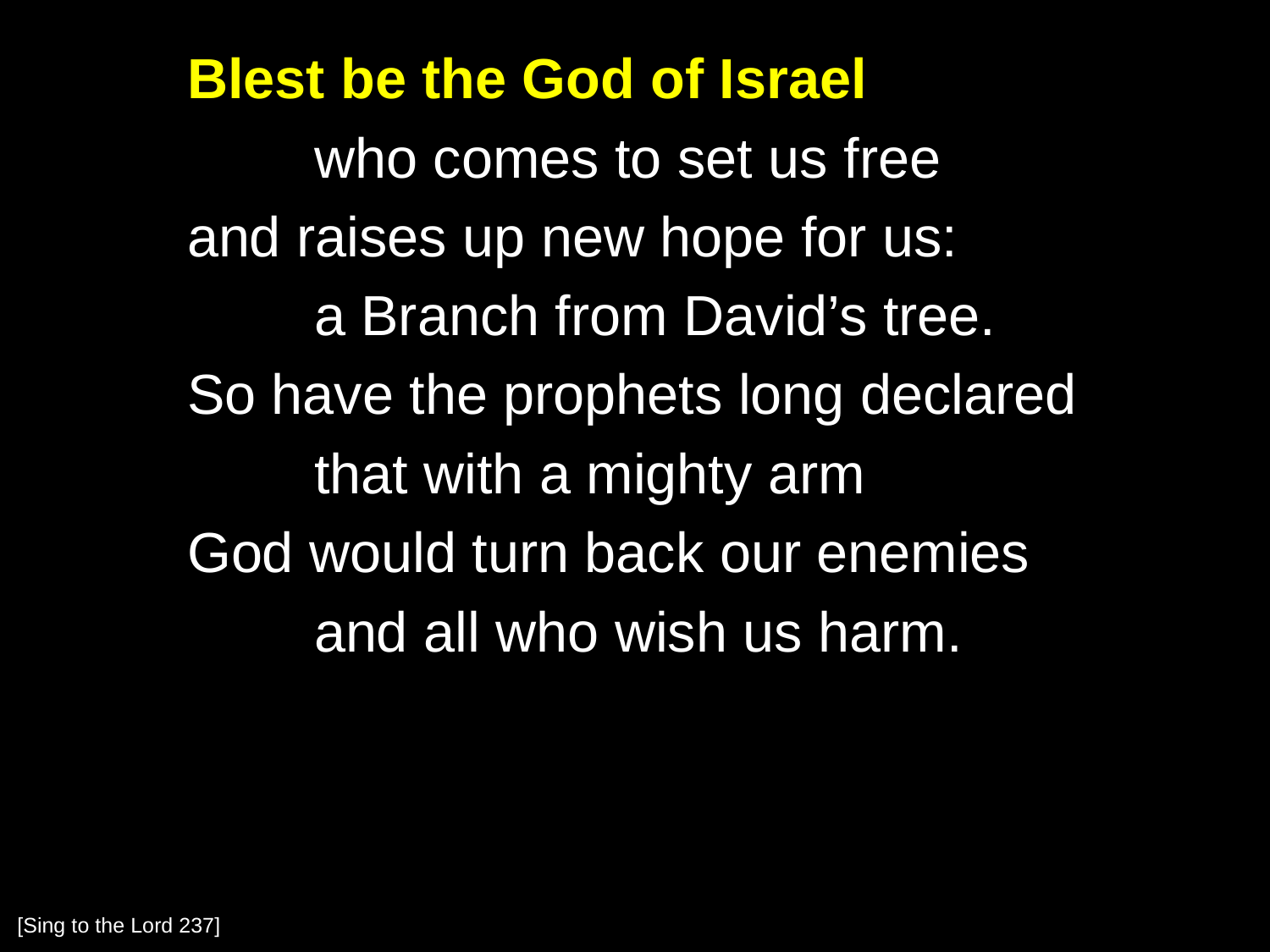

Blest be the God of Israel
		who comes to set us free
	and raises up new hope for us:
		a Branch from David’s tree.
	So have the prophets long declared
		that with a mighty arm
	God would turn back our enemies
		and all who wish us harm.
[Sing to the Lord 237]